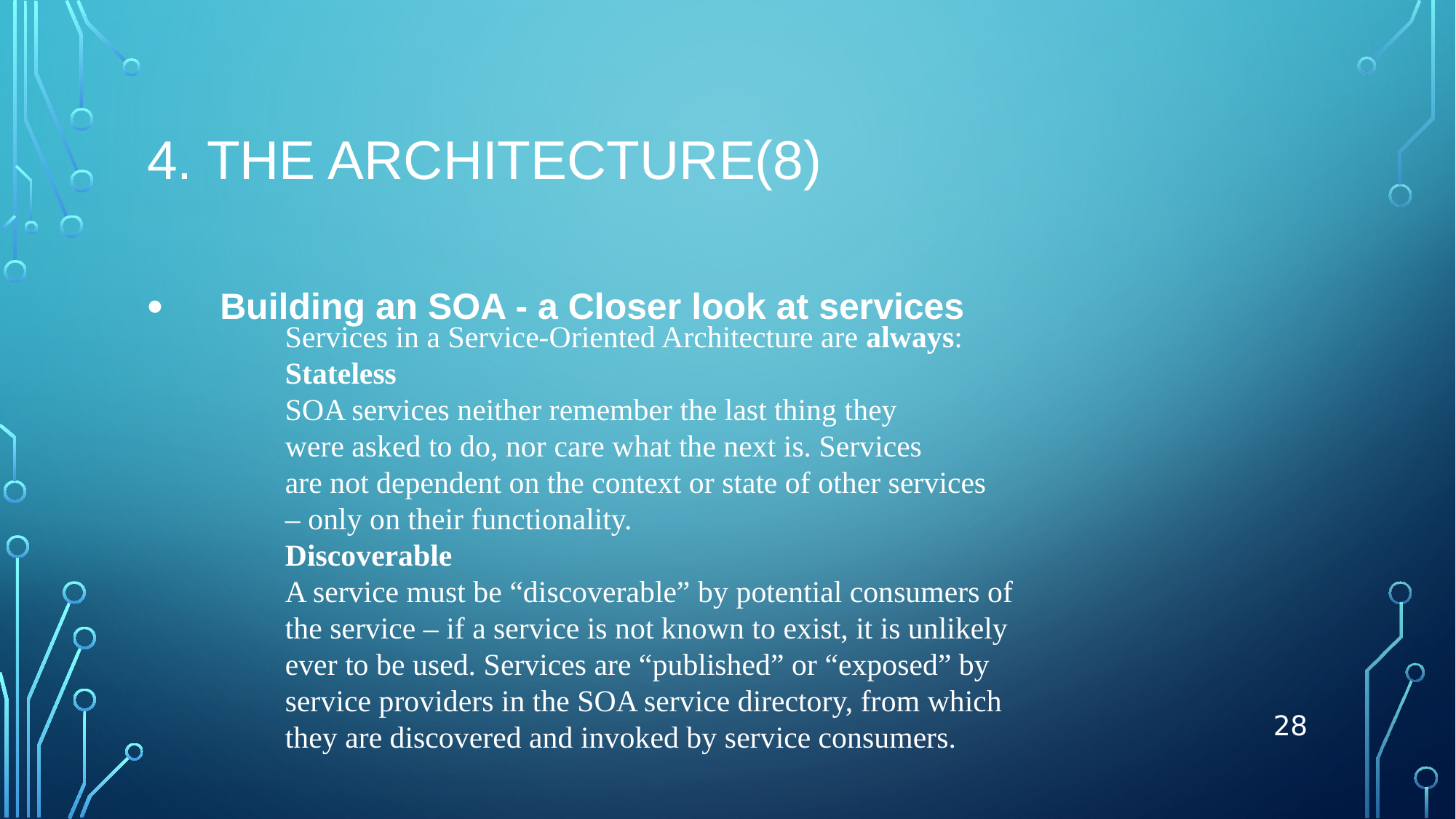

# 4. The Architecture(8)
Building an SOA - a Closer look at services

Services in a Service-Oriented Architecture are always:
Stateless
SOA services neither remember the last thing they
were asked to do, nor care what the next is. Services
are not dependent on the context or state of other services
– only on their functionality.
Discoverable
A service must be “discoverable” by potential consumers of
the service – if a service is not known to exist, it is unlikely
ever to be used. Services are “published” or “exposed” by
service providers in the SOA service directory, from which
they are discovered and invoked by service consumers.
28